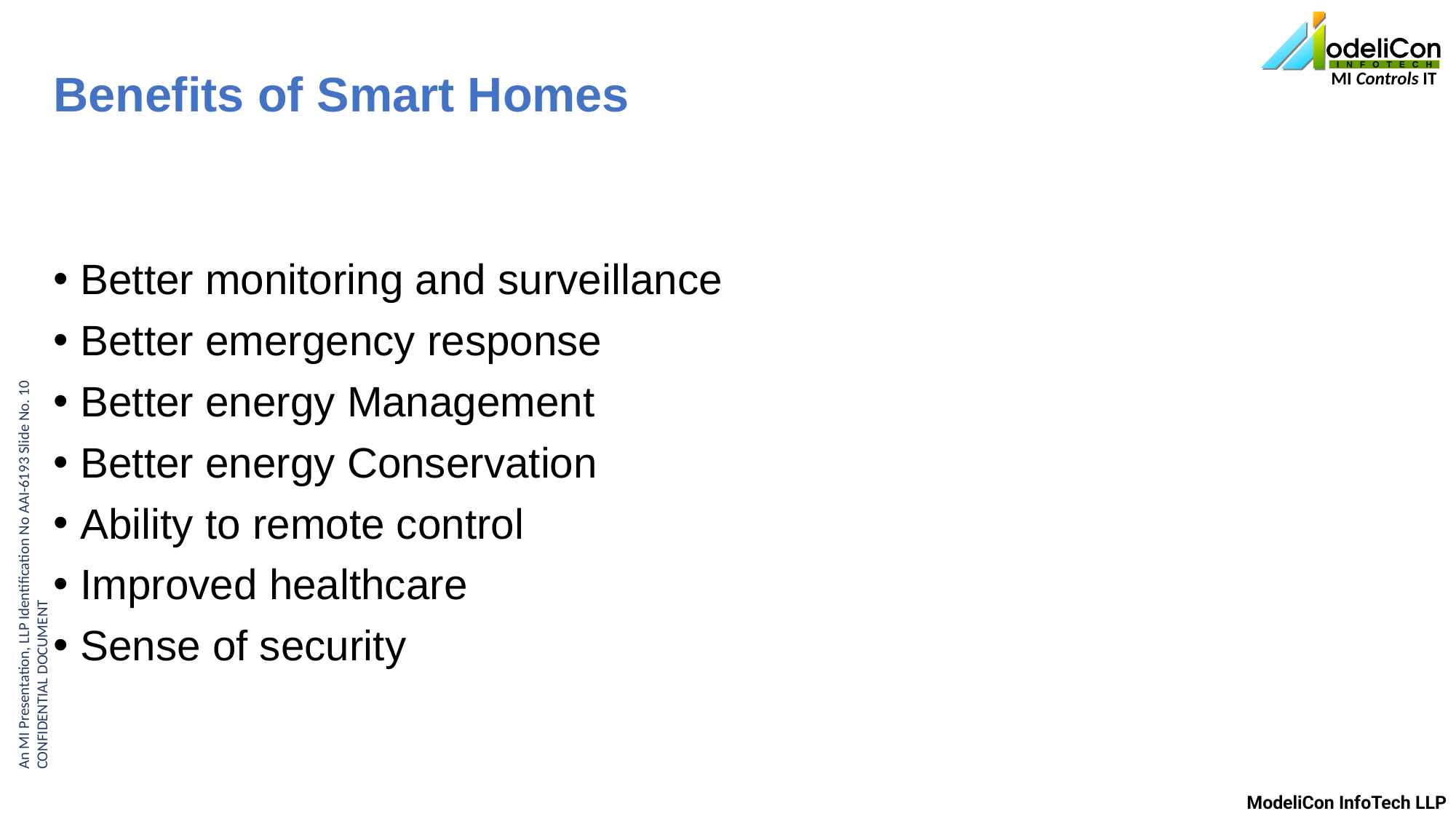

# Benefits of Smart Homes
Better monitoring and surveillance
Better emergency response
Better energy Management
Better energy Conservation
Ability to remote control
Improved healthcare
Sense of security